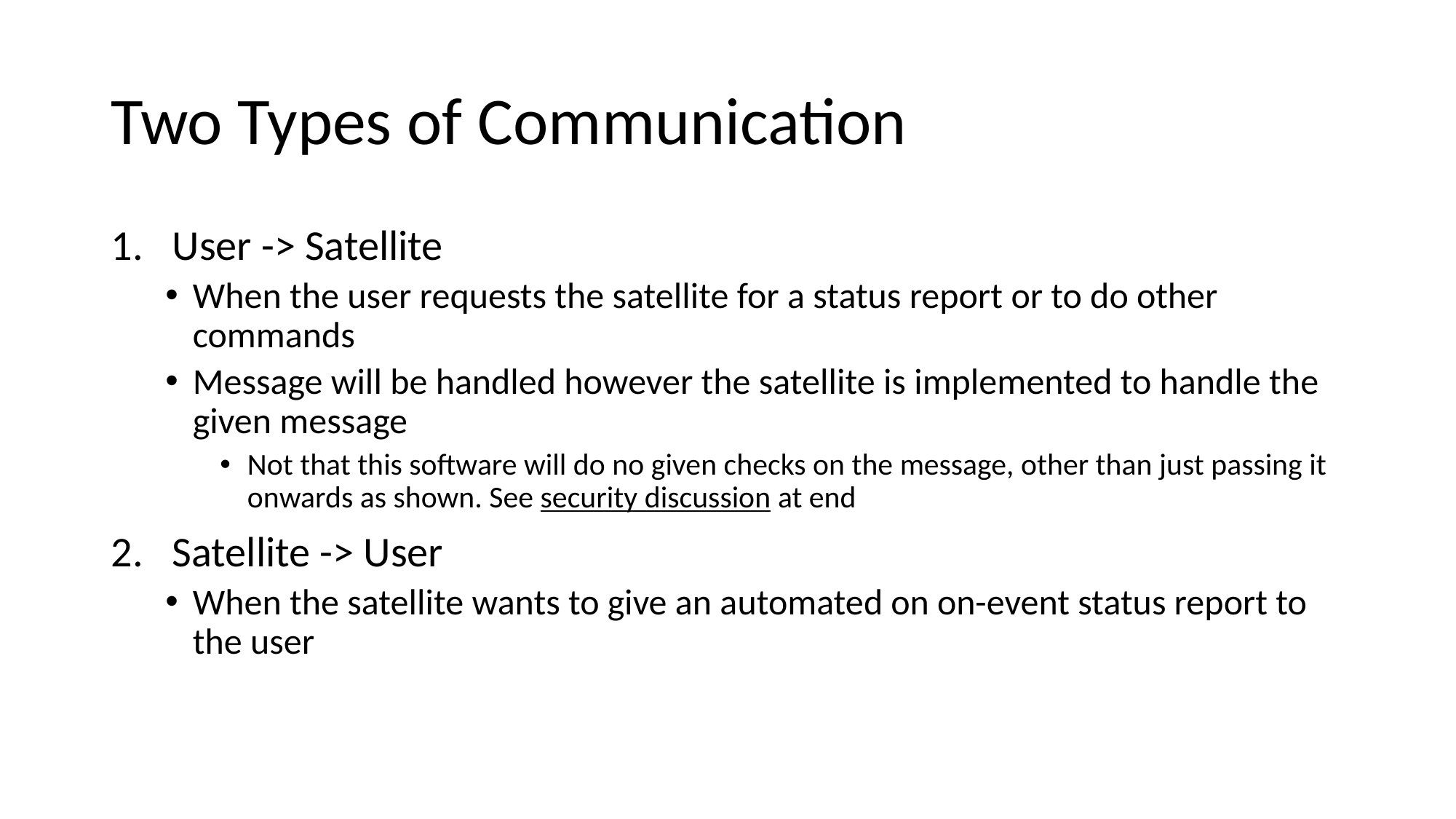

# Two Types of Communication
User -> Satellite
When the user requests the satellite for a status report or to do other commands
Message will be handled however the satellite is implemented to handle the given message
Not that this software will do no given checks on the message, other than just passing it onwards as shown. See security discussion at end
Satellite -> User
When the satellite wants to give an automated on on-event status report to the user